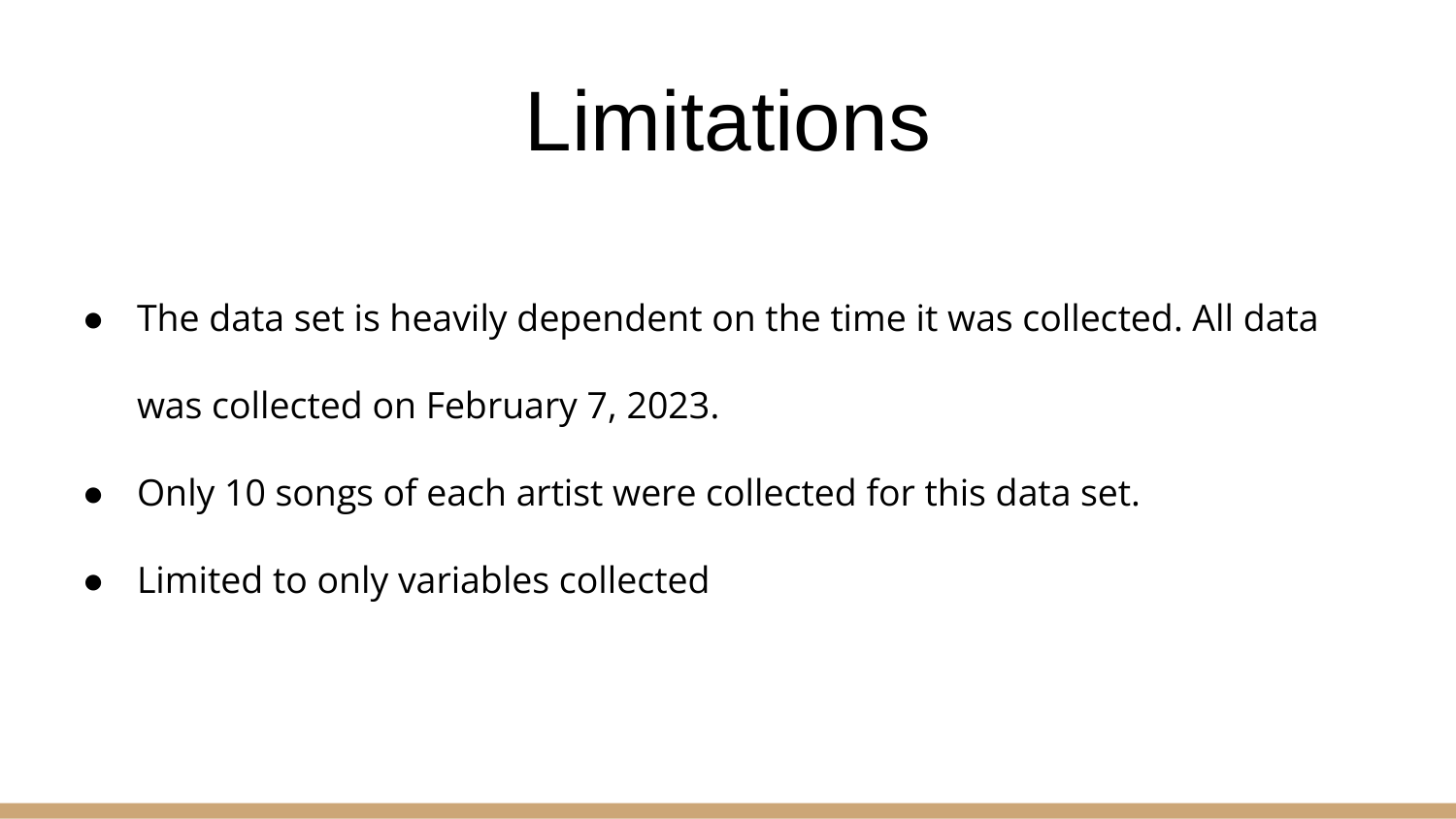

# Limitations
The data set is heavily dependent on the time it was collected. All data was collected on February 7, 2023.
Only 10 songs of each artist were collected for this data set.
Limited to only variables collected